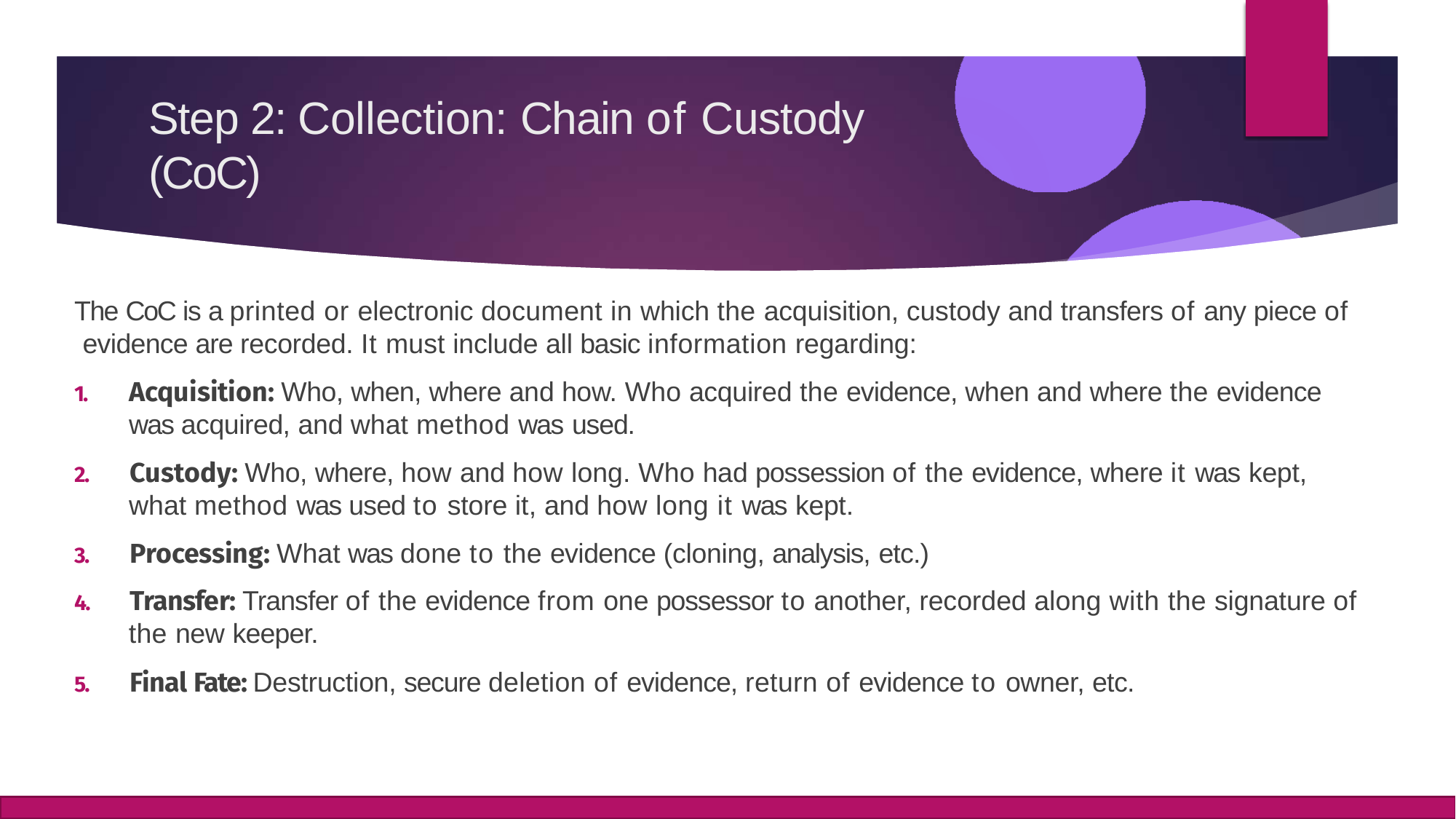

# Step 2: Collection: Chain of Custody (CoC)
The CoC is a printed or electronic document in which the acquisition, custody and transfers of any piece of  evidence are recorded. It must include all basic information regarding:
1.	Acquisition: Who, when, where and how. Who acquired the evidence, when and where the evidence  was acquired, and what method was used.
2.	Custody: Who, where, how and how long. Who had possession of the evidence, where it was kept,
what method was used to store it, and how long it was kept.
3.	Processing: What was done to the evidence (cloning, analysis, etc.)
4.	Transfer: Transfer of the evidence from one possessor to another, recorded along with the signature of
the new keeper.
5.	Final Fate: Destruction, secure deletion of evidence, return of evidence to owner, etc.